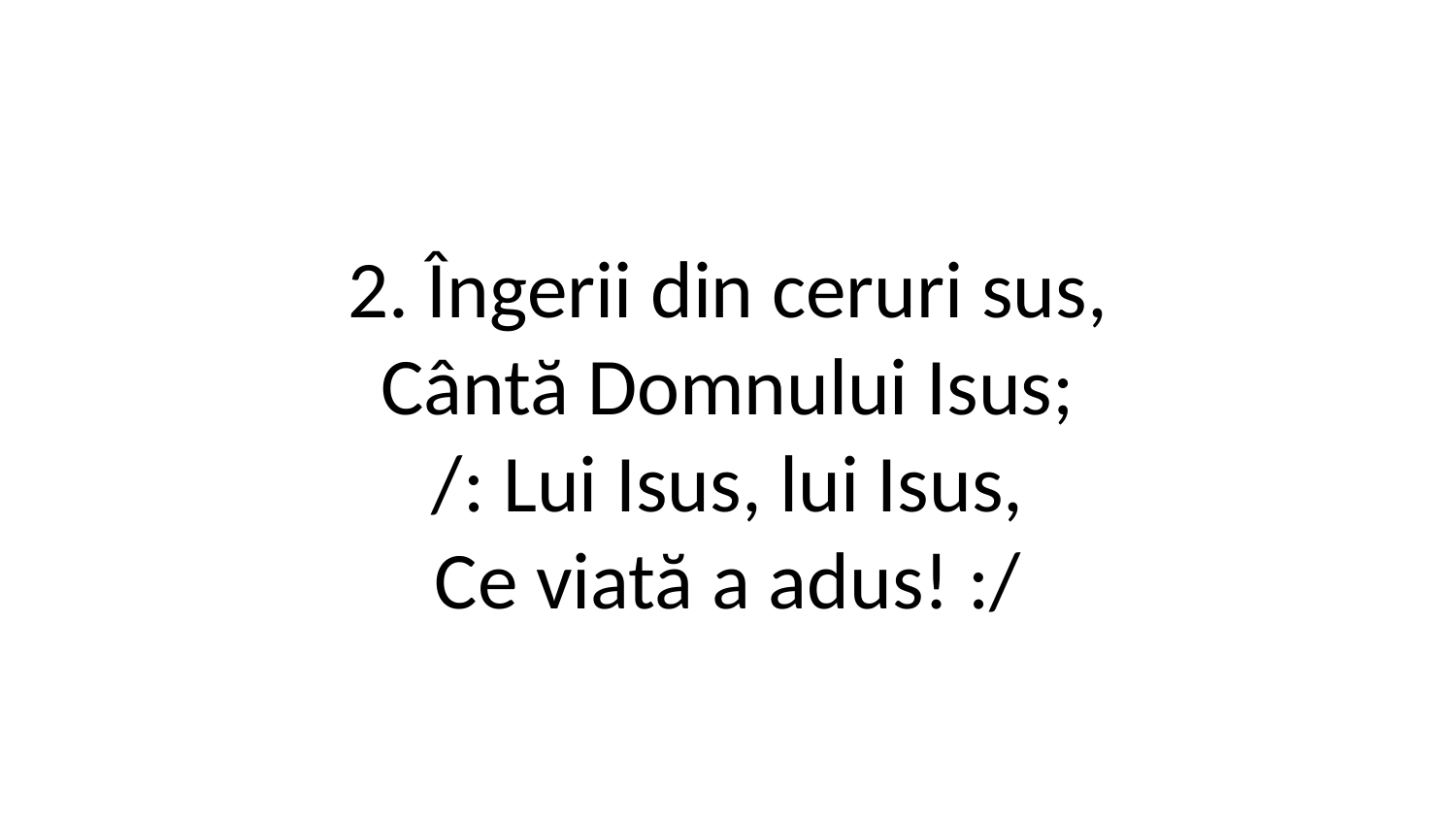

2. Îngerii din ceruri sus,
Cântă Domnului Isus;
/: Lui Isus, lui Isus,
Ce viată a adus! :/